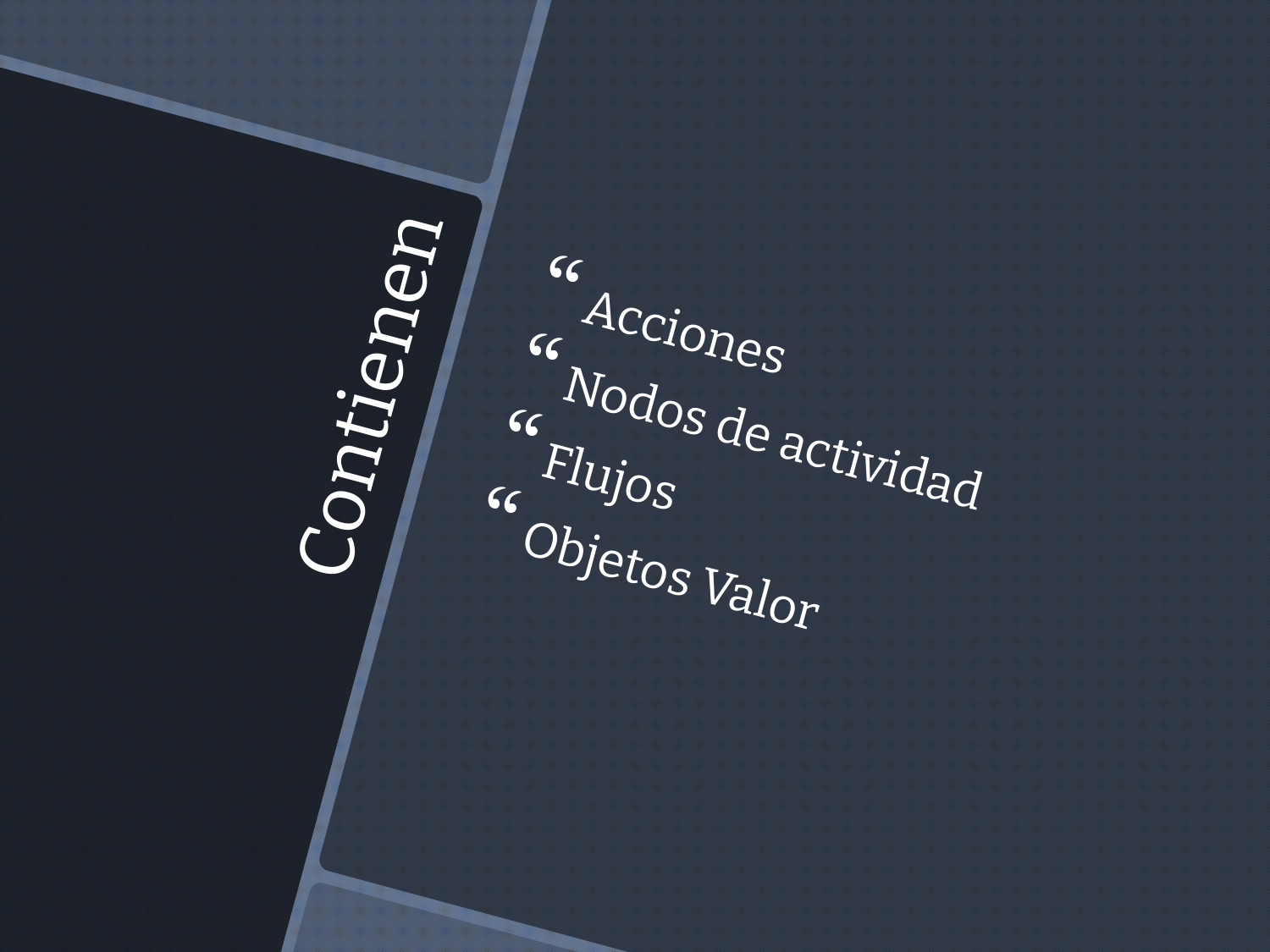

Acciones
Nodos de actividad
Flujos
Objetos Valor
# Contienen